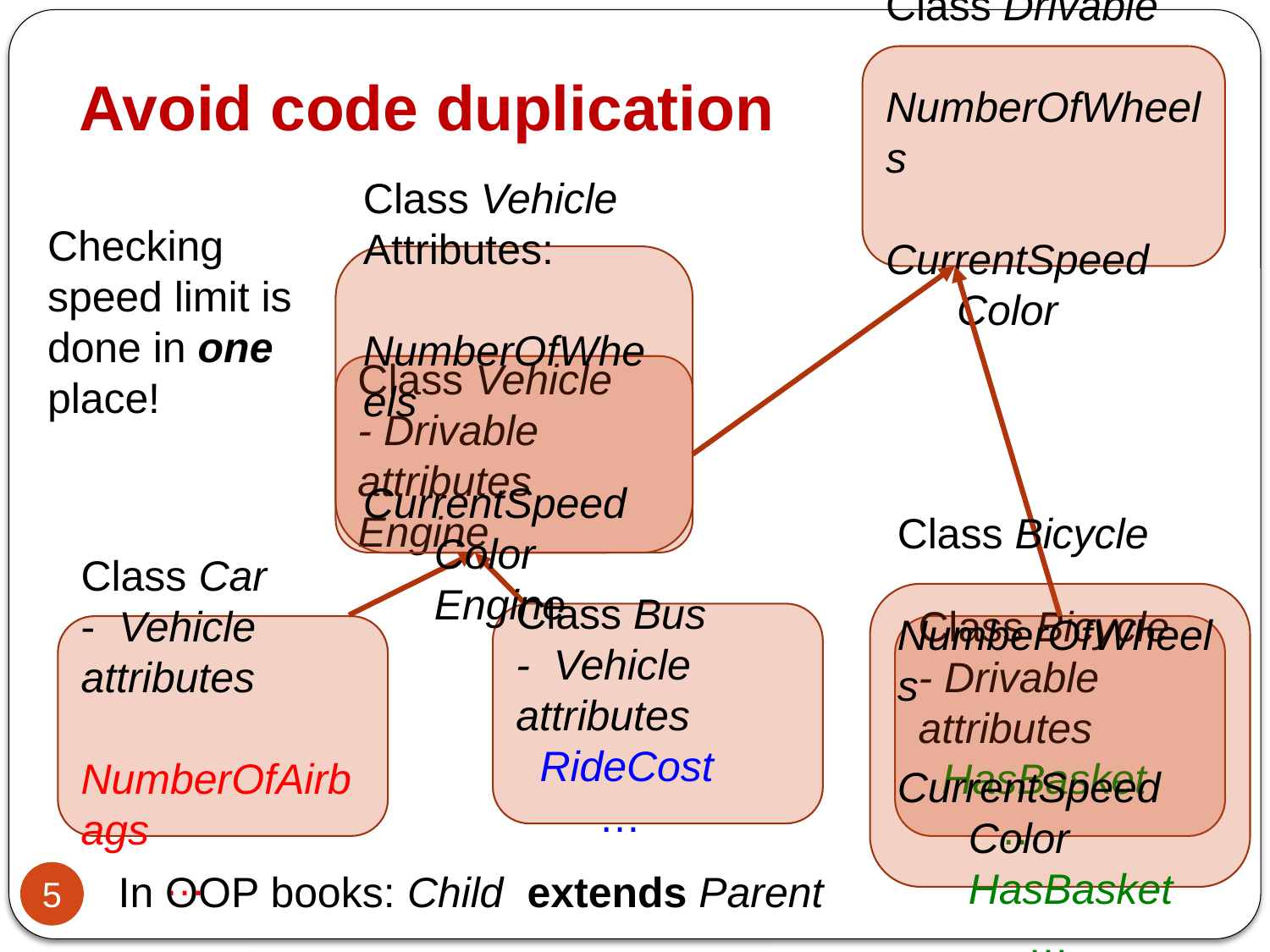

# Avoid code duplication
Class Drivable
      NumberOfWheels
      CurrentSpeed
      Color
Checking speed limit is done in one place!
Class Vehicle
Attributes:
      NumberOfWheels
      CurrentSpeed
      Color
      Engine
Class Vehicle
- Drivable attributes Engine
Class Bicycle
      NumberOfWheels
      CurrentSpeed
      Color
      HasBasket
           …
Class Bus
-  Vehicle attributes
  RideCost
       …
Class Car
-  Vehicle attributes
   NumberOfAirbags
       …
Class Bicycle
- Drivable attributes
  HasBasket
       …
In OOP books: Child  extends Parent
5